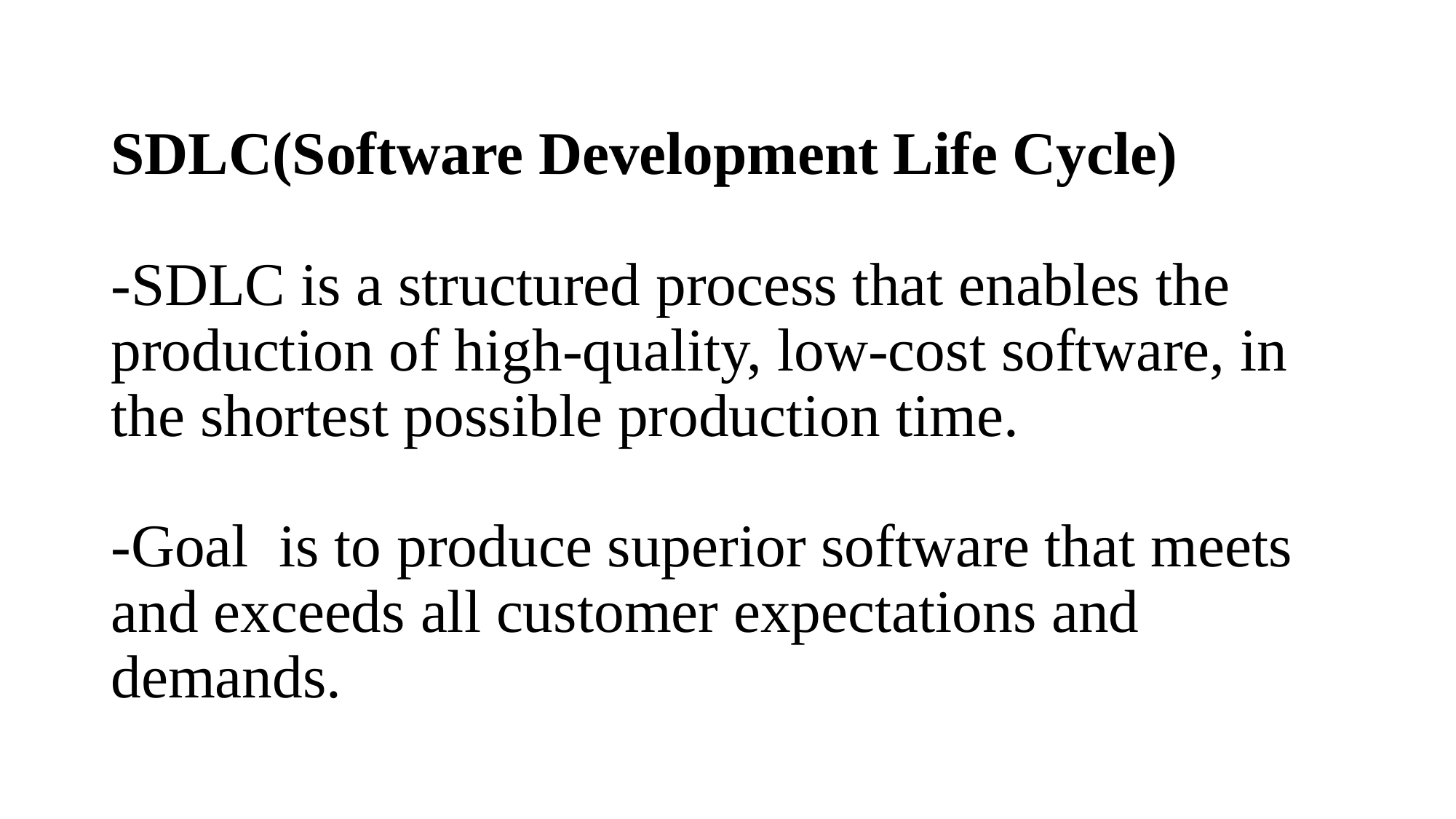

# SDLC(Software Development Life Cycle) -SDLC is a structured process that enables the production of high-quality, low-cost software, in the shortest possible production time. -Goal  is to produce superior software that meets and exceeds all customer expectations and demands.